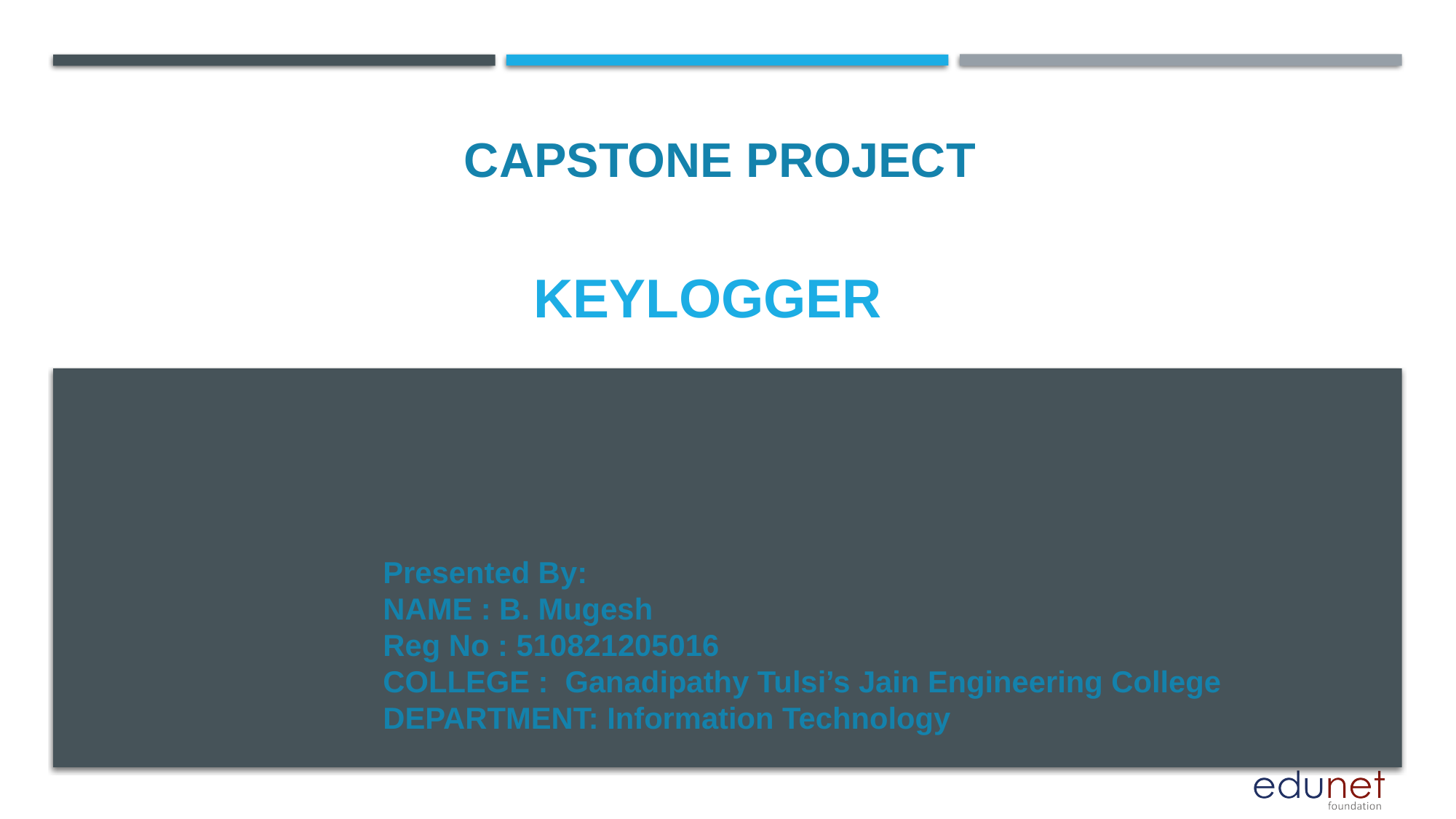

CAPSTONE PROJECT
# KEYLOGGER
Presented By:
NAME : B. Mugesh
Reg No : 510821205016
COLLEGE :  Ganadipathy Tulsi’s Jain Engineering College
DEPARTMENT: Information Technology